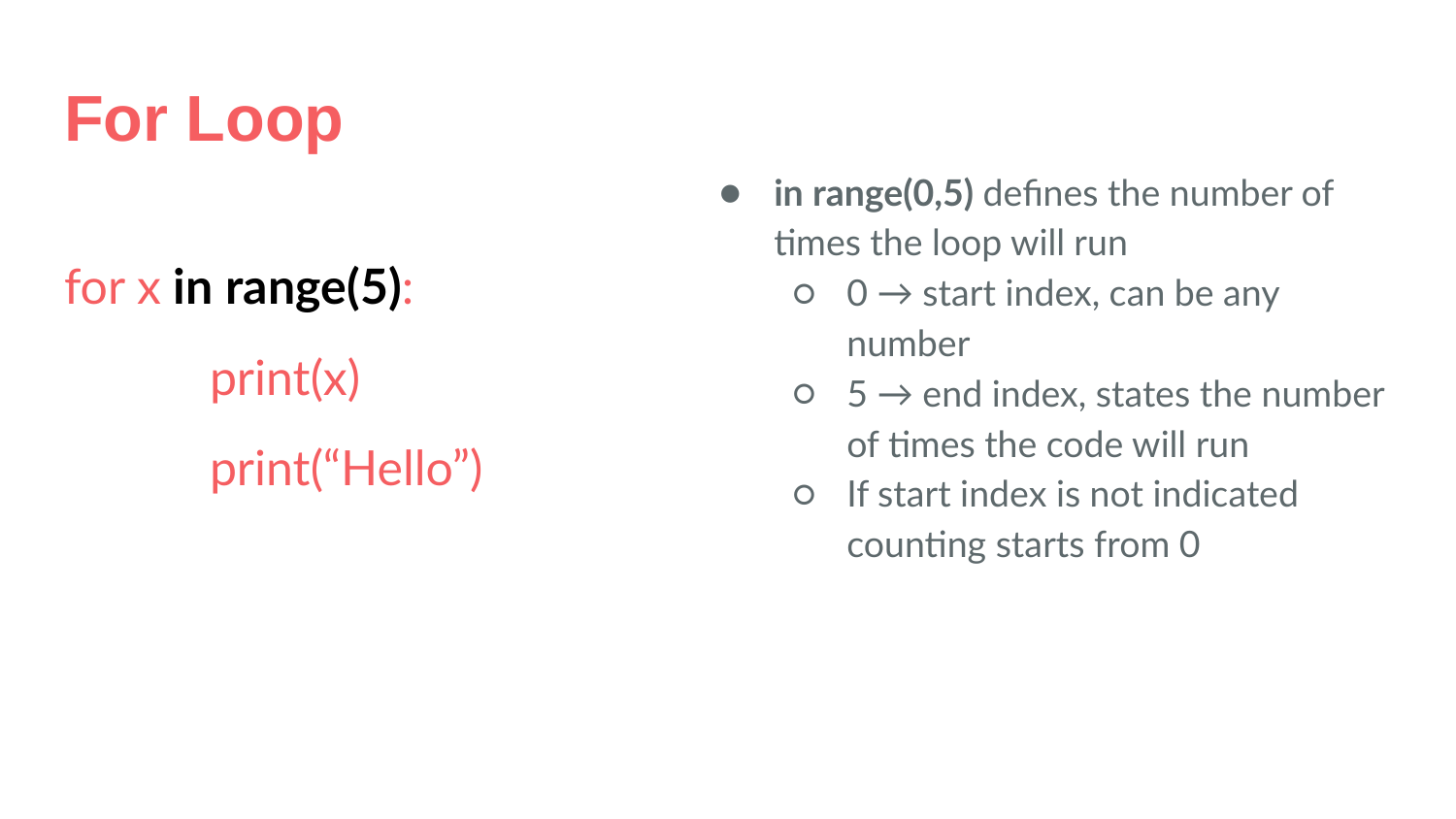

# For Loop
in range(0,5) defines the number of times the loop will run
0 → start index, can be any number
5 → end index, states the number of times the code will run
If start index is not indicated counting starts from 0

for x in range(5):
	print(x)
	print(“Hello”)